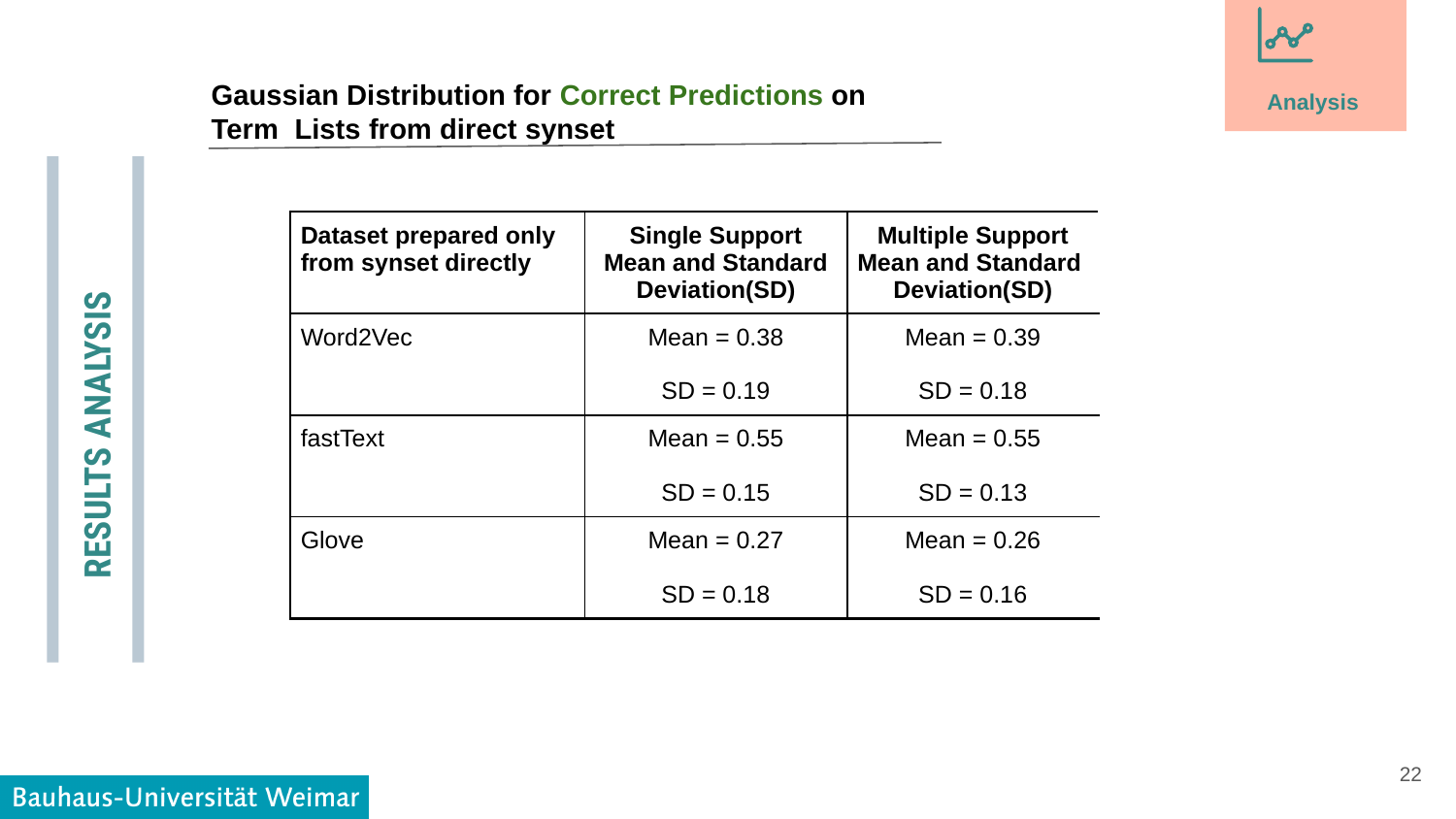

Gaussian Distribution for Correct Predictions on Term  Lists from direct synset

Analysis
| Dataset prepared only from synset directly | Single Support Mean and Standard Deviation(SD) | Multiple Support Mean and Standard Deviation(SD) |
| --- | --- | --- |
| Word2Vec | Mean = 0.38 SD = 0.19 | Mean = 0.39 SD = 0.18 |
| fastText | Mean = 0.55 SD = 0.15 | Mean = 0.55 SD = 0.13 |
| Glove | Mean = 0.27 SD = 0.18 | Mean = 0.26 SD = 0.16 |
RESULTS ANALYSIS

22